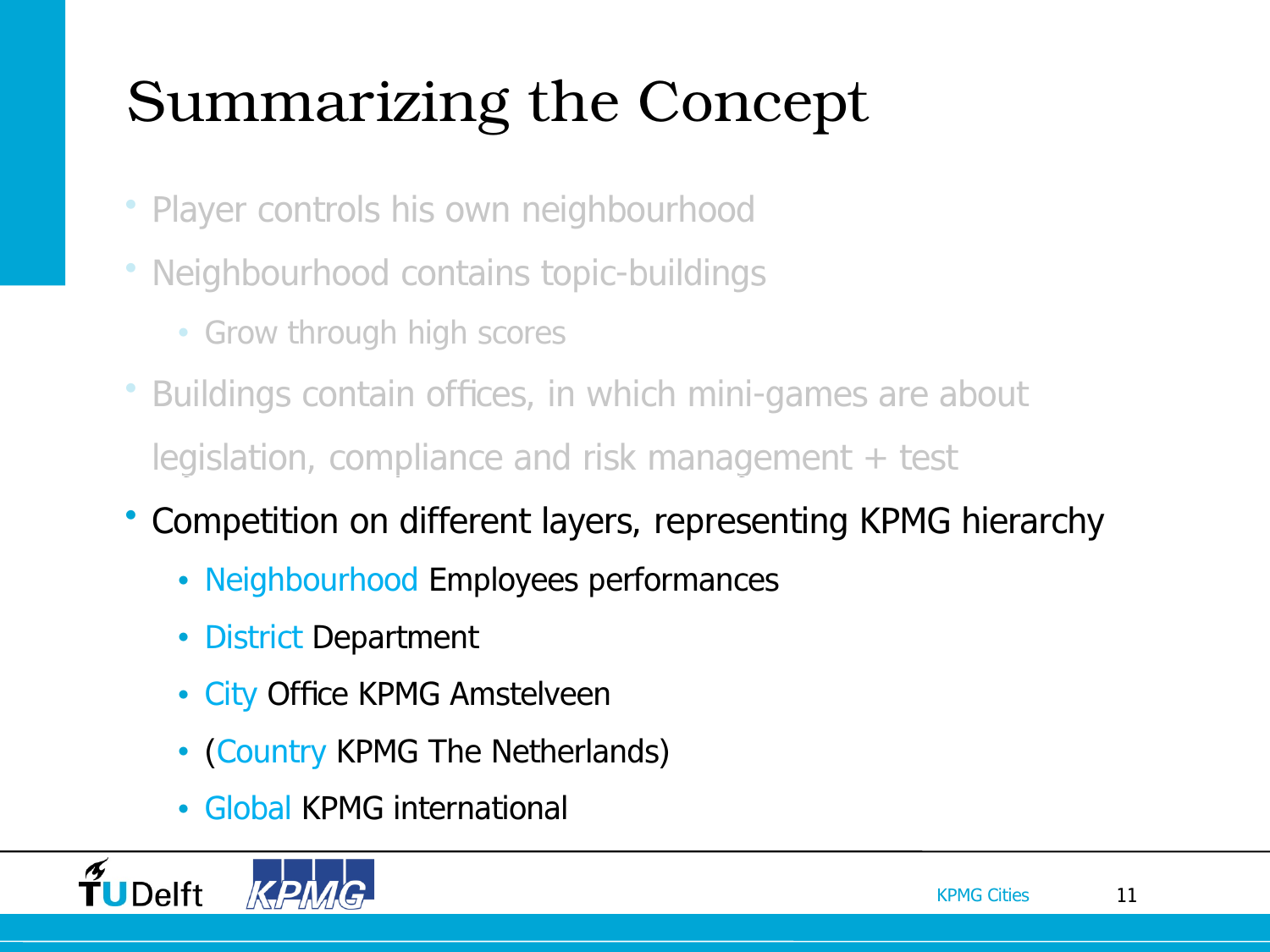

# Summarizing the Concept

Player controls his own neighbourhood
Neighbourhood contains topic-buildings
Grow through high scores
Buildings contain offices, in which mini-games are about legislation, compliance and risk management + test
Competition on different layers, representing KPMG hierarchy
Neighbourhood Employees performances
District Department
City Office KPMG Amstelveen
(Country KPMG The Netherlands)
Global KPMG international